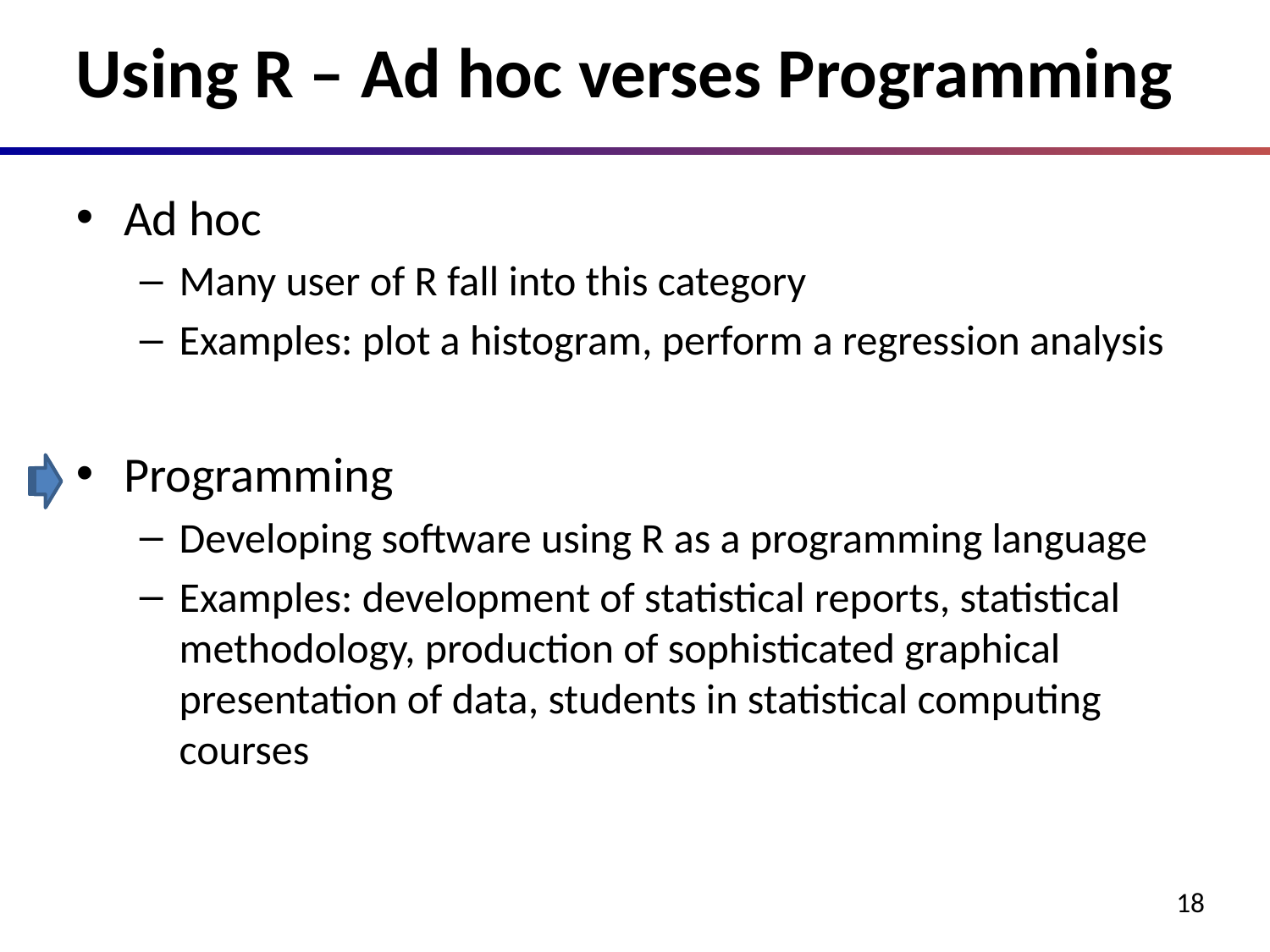

# Using R – Ad hoc verses Programming
Ad hoc
Many user of R fall into this category
Examples: plot a histogram, perform a regression analysis

Programming
Developing software using R as a programming language
Examples: development of statistical reports, statistical methodology, production of sophisticated graphical presentation of data, students in statistical computing courses